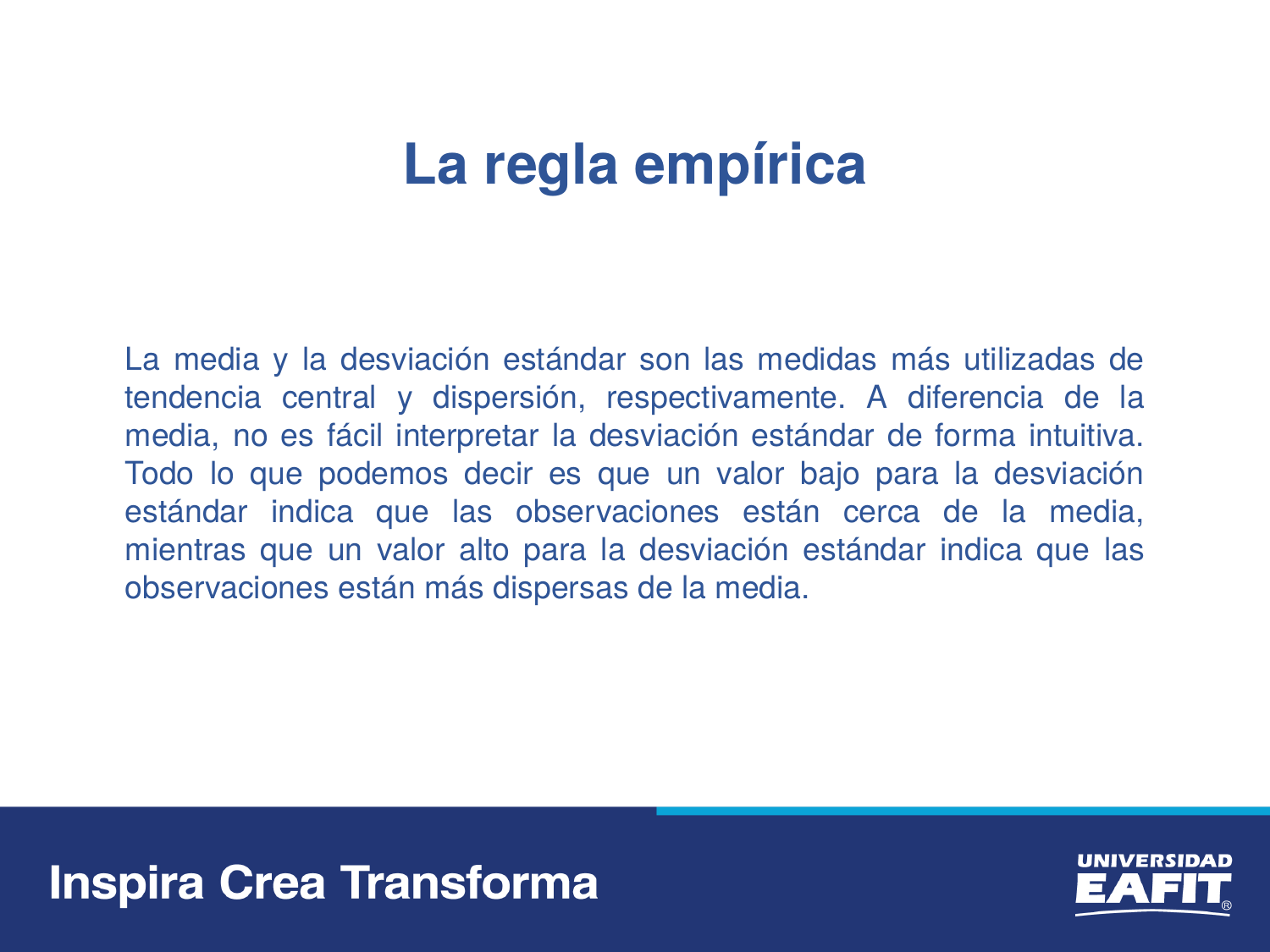

La regla empírica

La media y la desviación estándar son las medidas más utilizadas de tendencia central y dispersión, respectivamente. A diferencia de la media, no es fácil interpretar la desviación estándar de forma intuitiva. Todo lo que podemos decir es que un valor bajo para la desviación estándar indica que las observaciones están cerca de la media, mientras que un valor alto para la desviación estándar indica que las observaciones están más dispersas de la media.